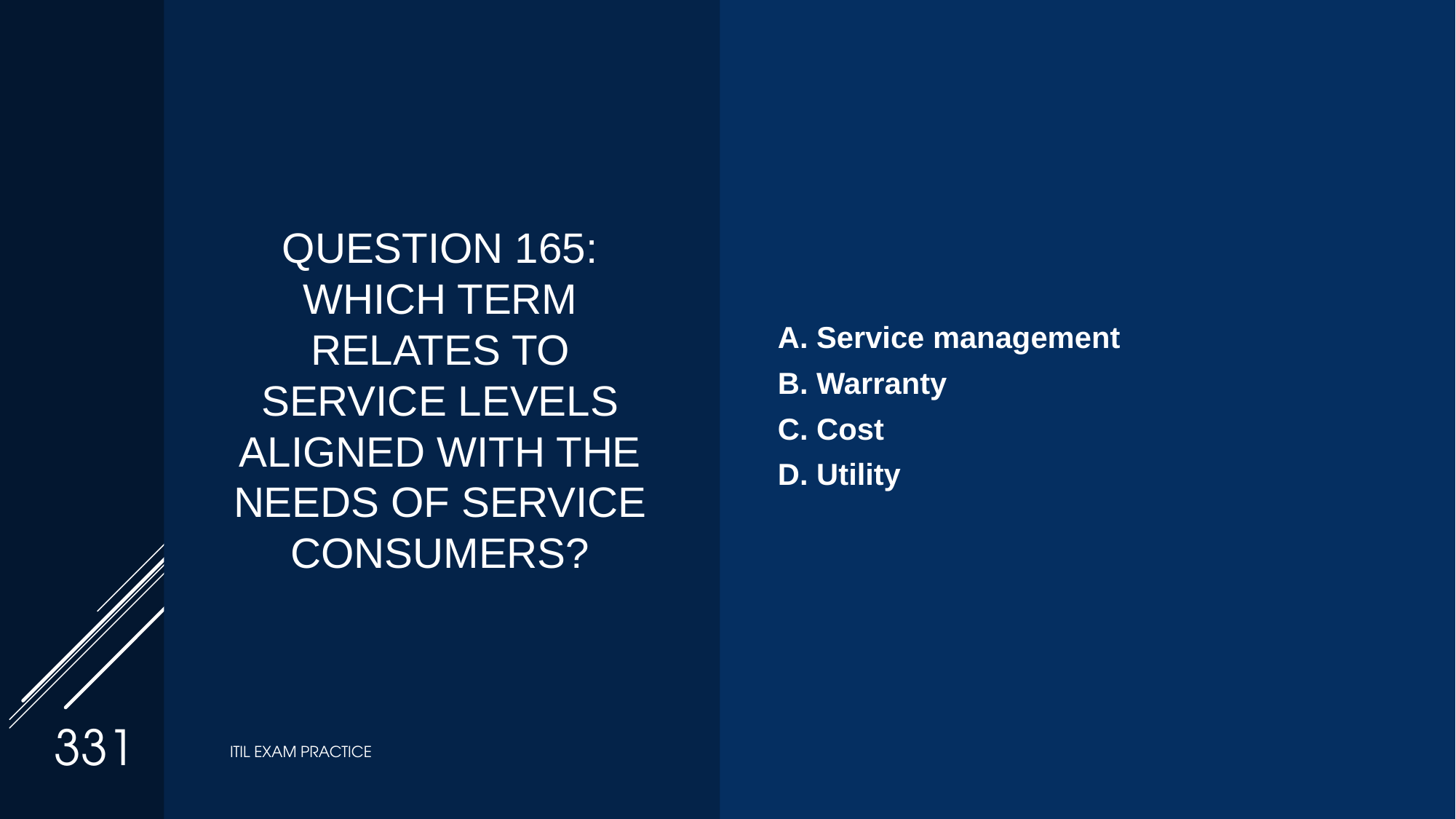

# Question 165: Which term relates to service levels aligned with the needs of service consumers?
A. Service management
B. Warranty
C. Cost
D. Utility
331
ITIL EXAM PRACTICE